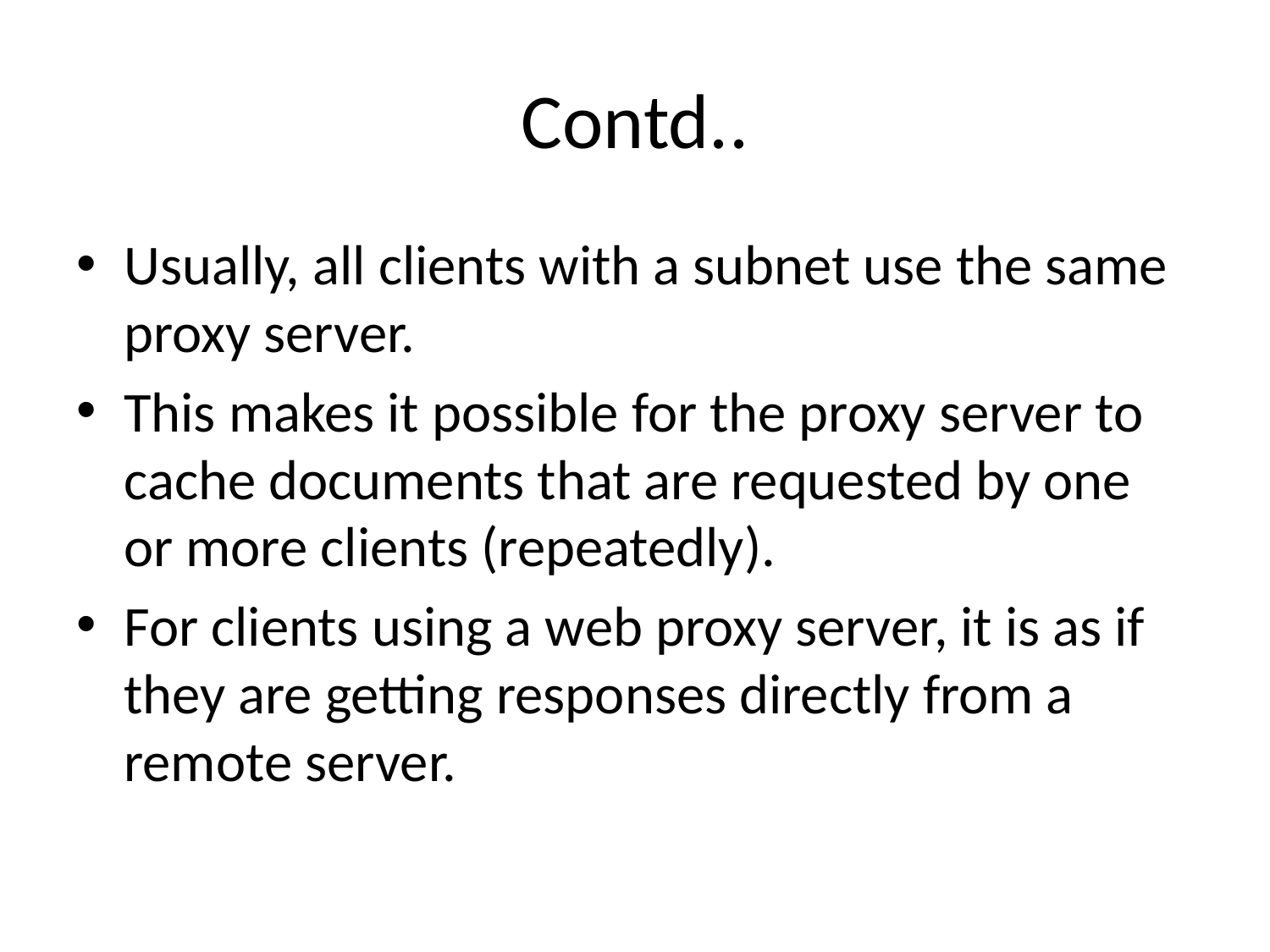

# Contd..
Usually, all clients with a subnet use the same proxy server.
This makes it possible for the proxy server to cache documents that are requested by one or more clients (repeatedly).
For clients using a web proxy server, it is as if they are getting responses directly from a remote server.